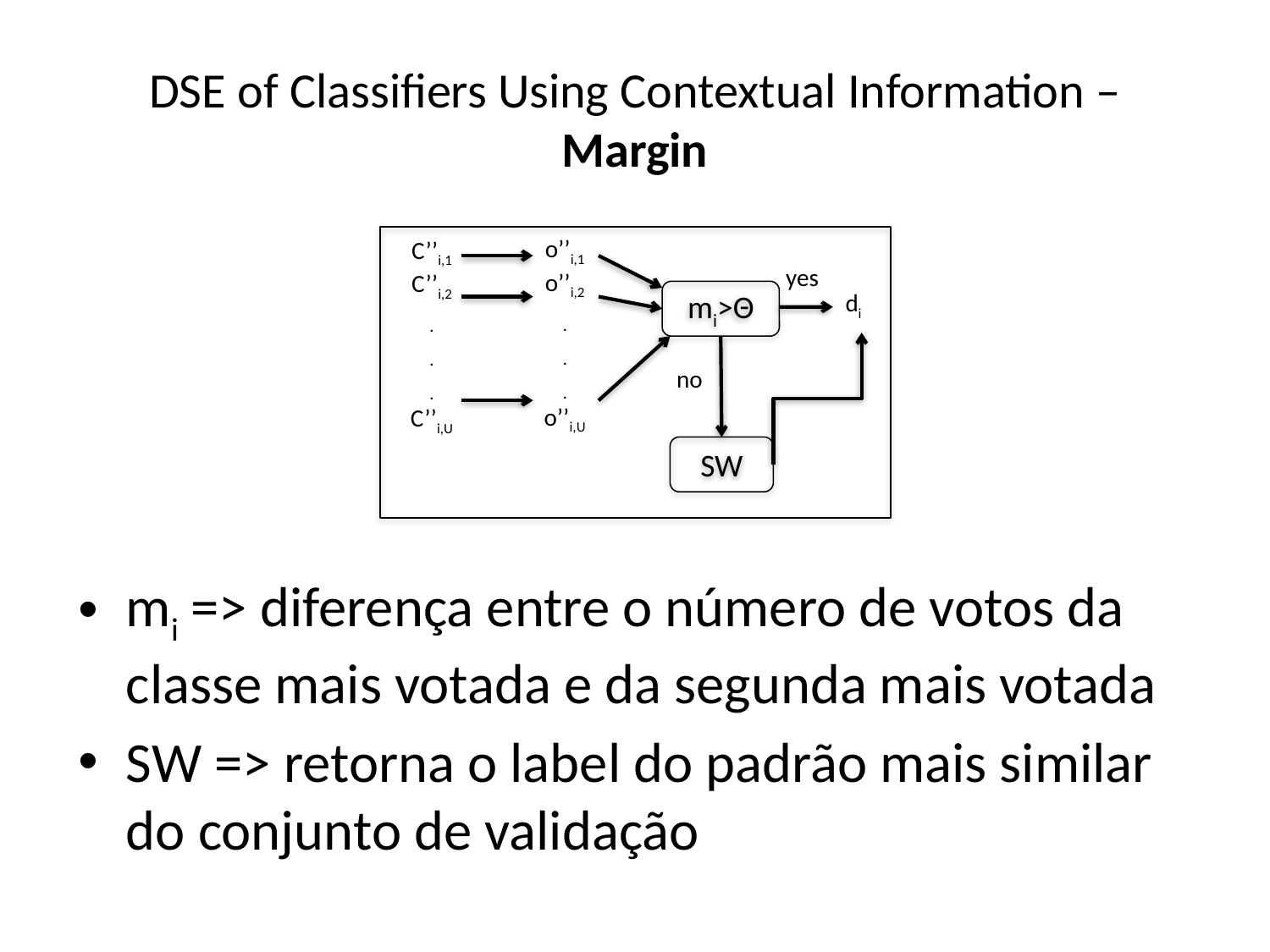

# DSE of Classifiers Using Contextual Information – Margin
o’’i,1
o’’i,2
.
.
.
o’’i,U
C’’i,1
C’’i,2
.
.
.
C’’i,U
yes
mi>Θ
di
no
SW

mi => diferença entre o número de votos da classe mais votada e da segunda mais votada
SW => retorna o label do padrão mais similar do conjunto de validação